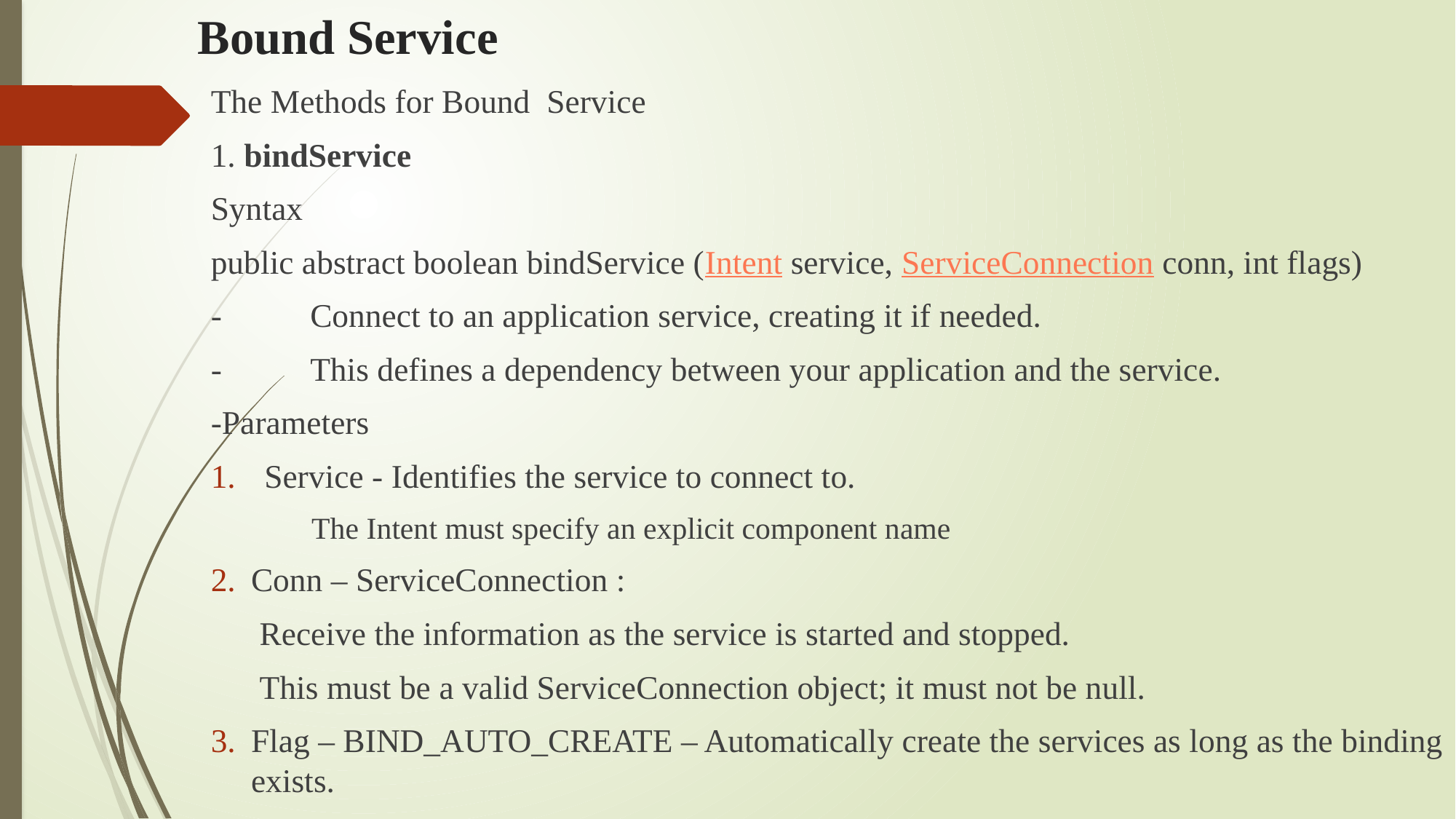

# Bound Service
The Methods for Bound  Service
1. bindService
Syntax
public abstract boolean bindService (Intent service, ServiceConnection conn, int flags)
- 		Connect to an application service, creating it if needed.
- 		This defines a dependency between your application and the service.
-Parameters
Service - Identifies the service to connect to.
				The Intent must specify an explicit component name
Conn – ServiceConnection :
			 Receive the information as the service is started and stopped.
			 This must be a valid ServiceConnection object; it must not be null.
Flag – BIND_AUTO_CREATE – Automatically create the services as long as the binding exists.